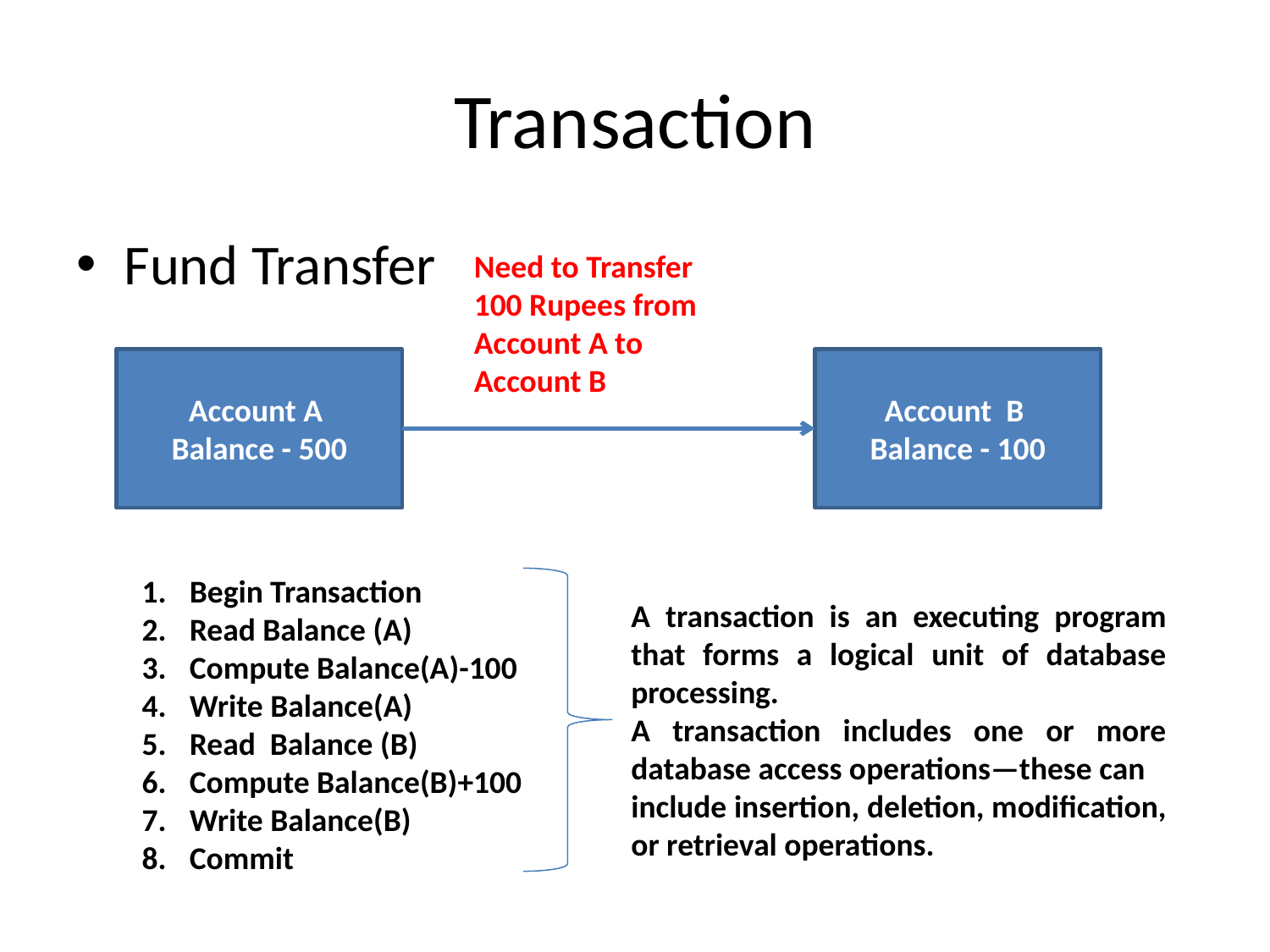

# Transaction
Fund Transfer
Need to Transfer 100 Rupees from Account A to Account B
Account A
Balance - 500
Account  B
Balance - 100
Begin Transaction
Read Balance (A)
Compute Balance(A)-100
Write Balance(A)
Read  Balance (B)
Compute Balance(B)+100
Write Balance(B)
Commit

A transaction is an executing program that forms a logical unit of database processing.
A transaction includes one or more database access operations—these can
include insertion, deletion, modification, or retrieval operations.